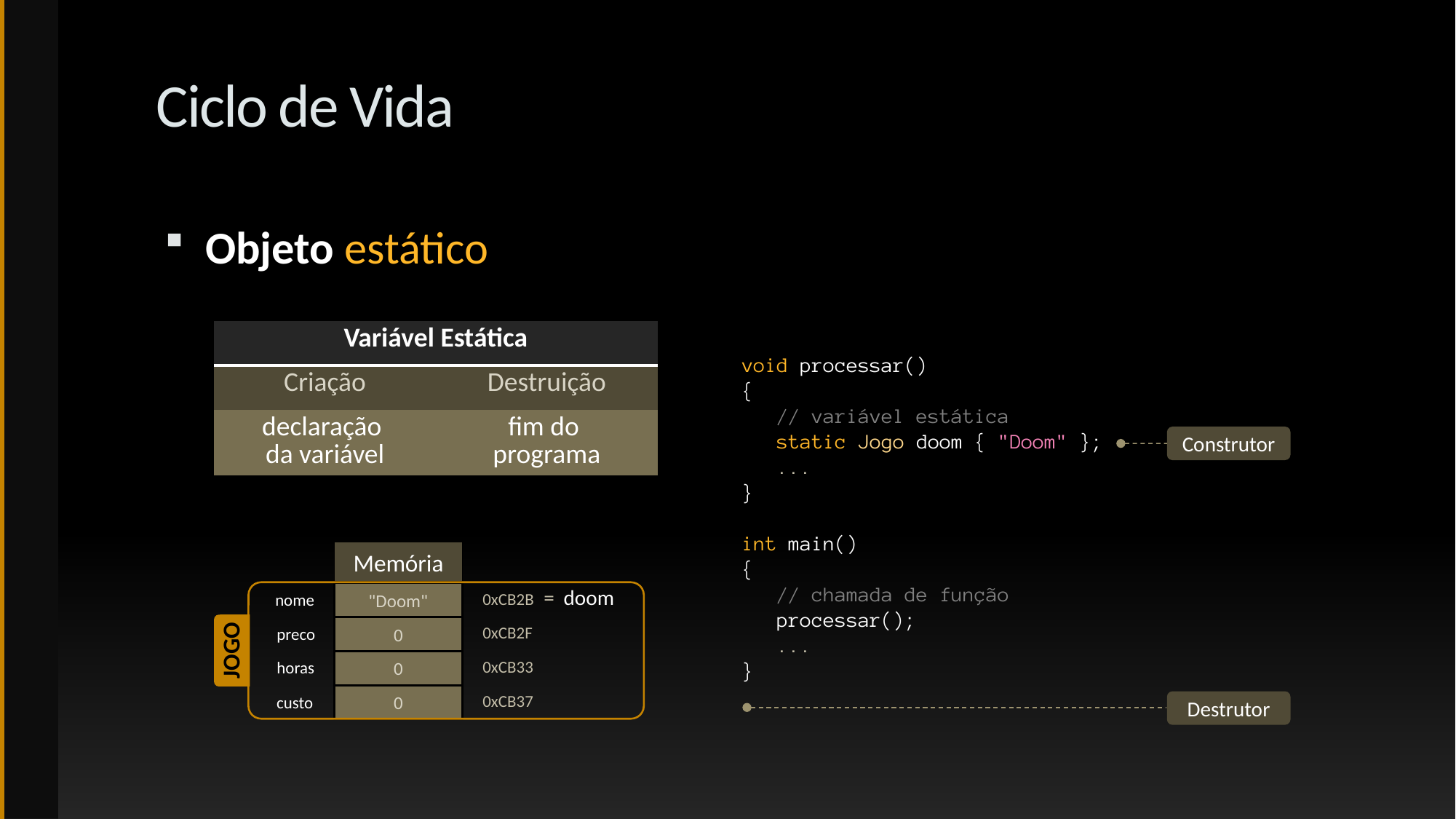

# Ciclo de Vida
Objeto estático
| Variável Estática |  |
| --- | --- |
| Criação | Destruição |
| declaração da variável | fim do programa |
void processar()
{
   // variável estática
   static Jogo doom { "Doom" };
   ...
}
int main()
{
   // chamada de função
   processar();
   ...
}
Construtor
Memória
=  doom

"Doom"
0xCB2B
nome
0
0xCB2F
preco
Jogo
0
0xCB33
horas
0
0xCB37
custo
Destrutor